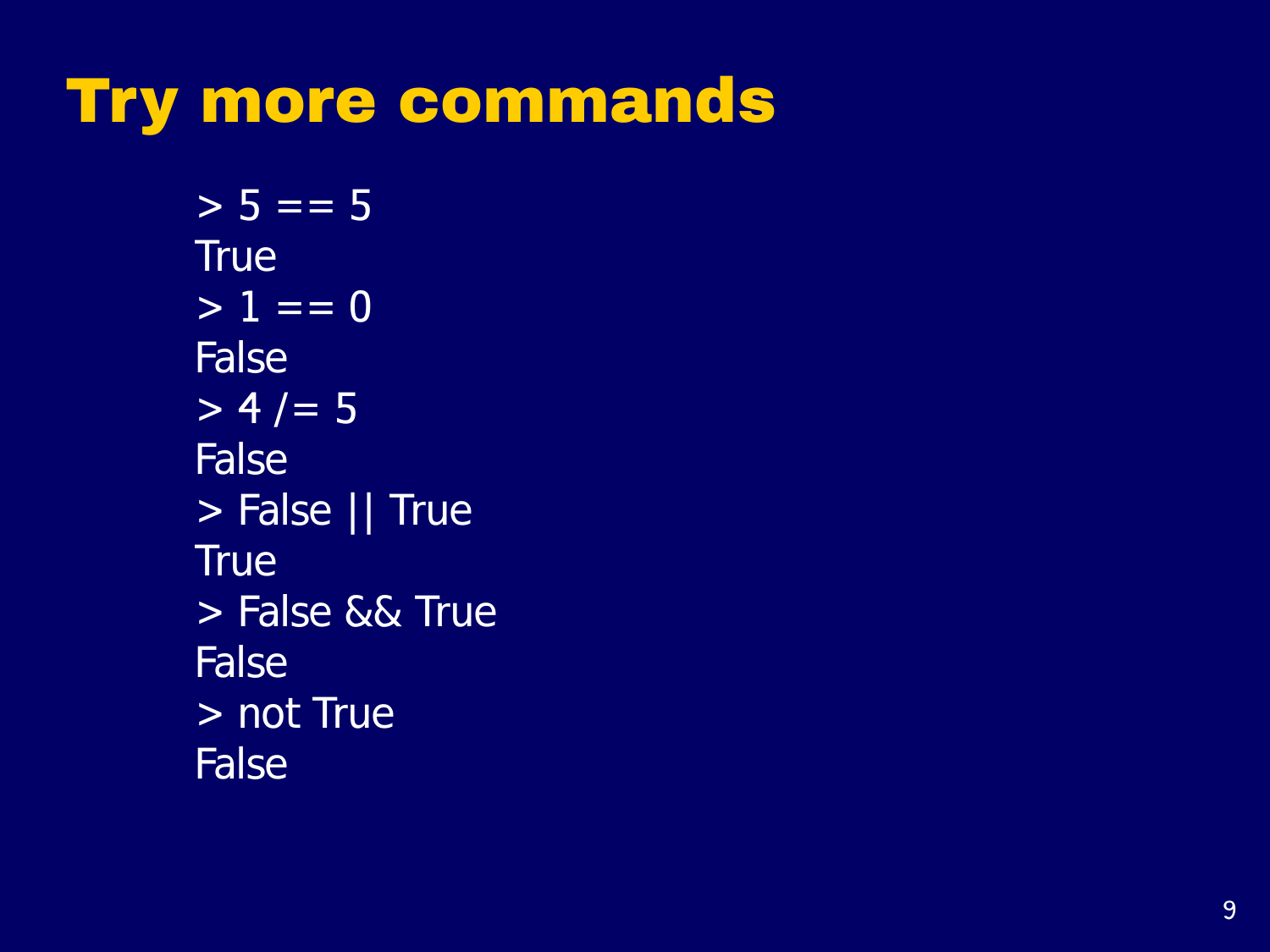

Try more commands
> 5 == 5
True
> 1 == 0
False
> 4 /= 5
False
> False || True
True
> False && True
False
> not True
False

9